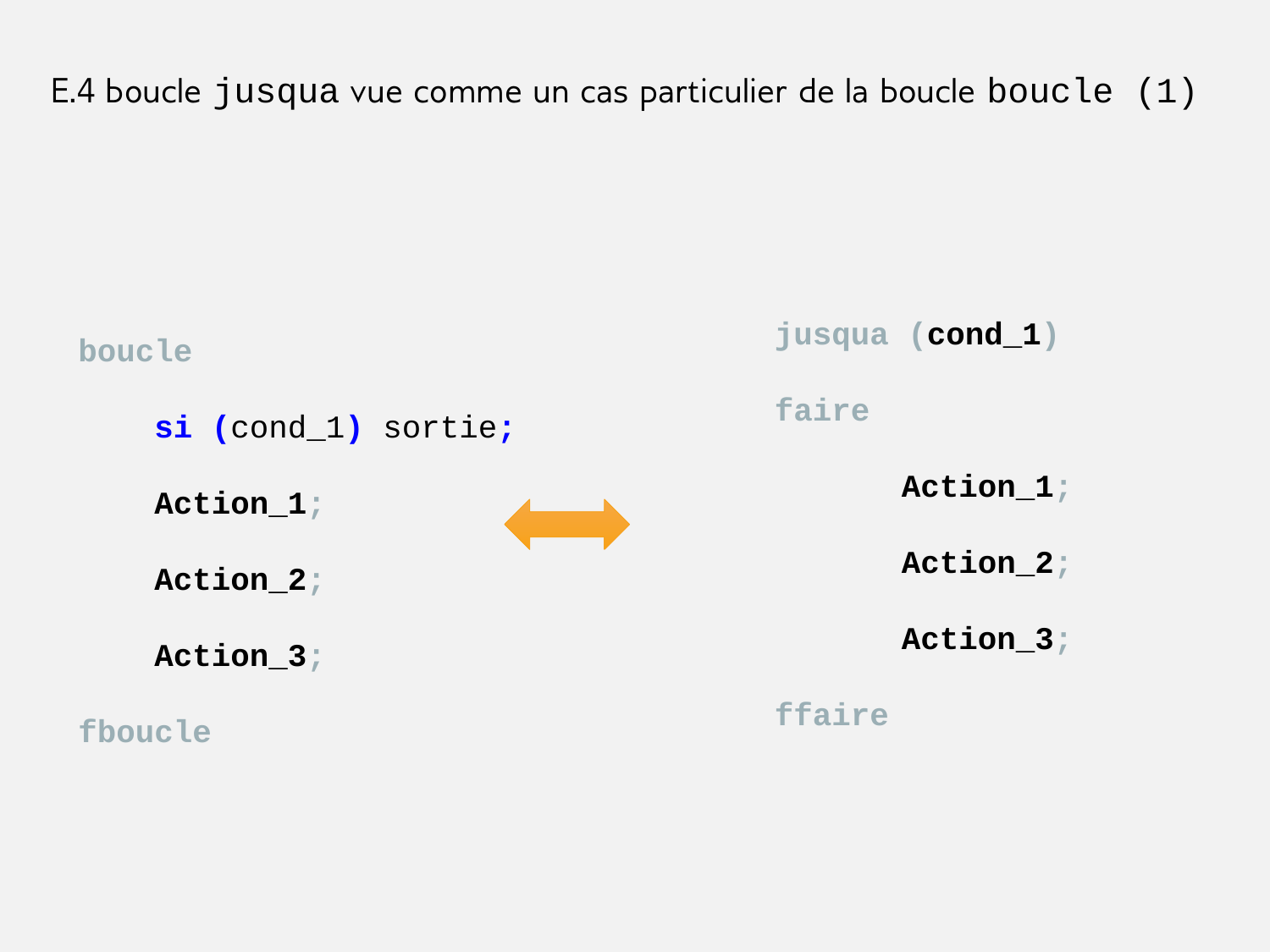

E.4 boucle jusqua vue comme un cas particulier de la boucle boucle (1)

boucle
    si (cond_1) sortie;
    Action_1;
    Action_2;
    Action_3;
fboucle
jusqua (cond_1)
faire
	Action_1;
	Action_2;
	Action_3;
ffaire